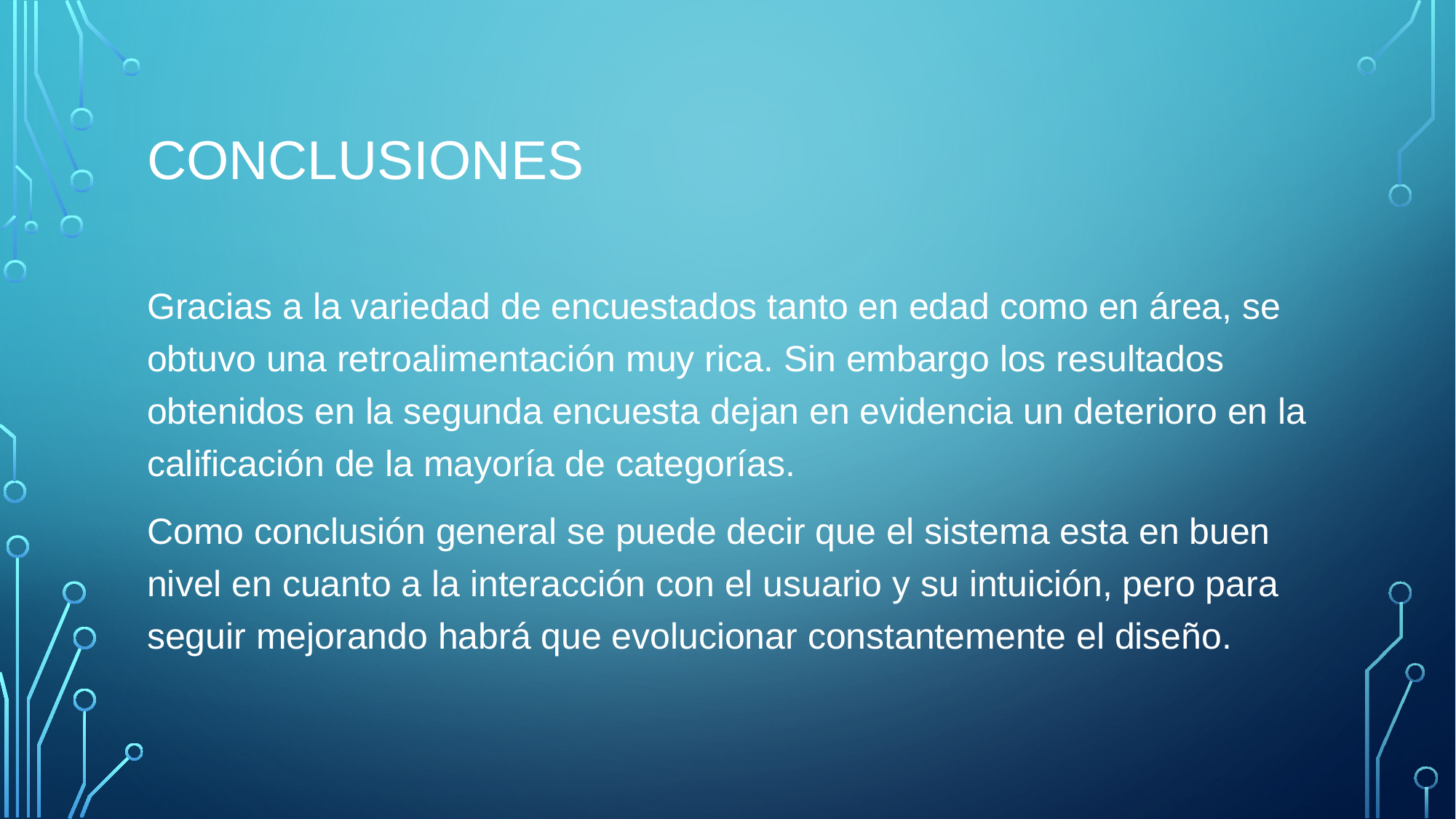

# Conclusiones
Gracias a la variedad de encuestados tanto en edad como en área, se obtuvo una retroalimentación muy rica. Sin embargo los resultados obtenidos en la segunda encuesta dejan en evidencia un deterioro en la calificación de la mayoría de categorías.
Como conclusión general se puede decir que el sistema esta en buen nivel en cuanto a la interacción con el usuario y su intuición, pero para seguir mejorando habrá que evolucionar constantemente el diseño.